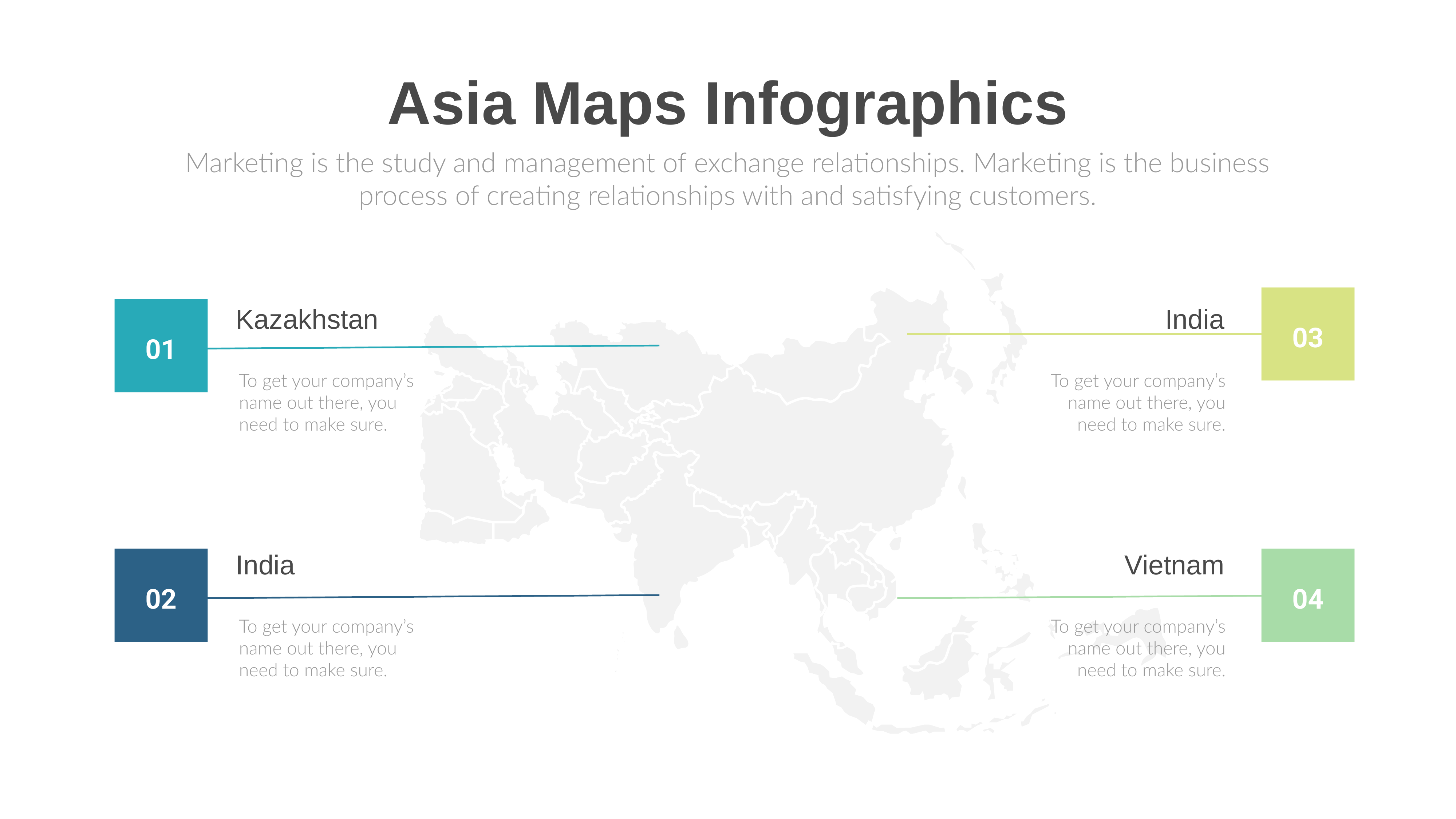

Asia Maps Infographics
Marketing is the study and management of exchange relationships. Marketing is the business process of creating relationships with and satisfying customers.

Kazakhstan
India

03
01
To get your company’s name out there, you need to make sure.
To get your company’s name out there, you need to make sure.
India
Vietnam

02
04
To get your company’s name out there, you need to make sure.
To get your company’s name out there, you need to make sure.